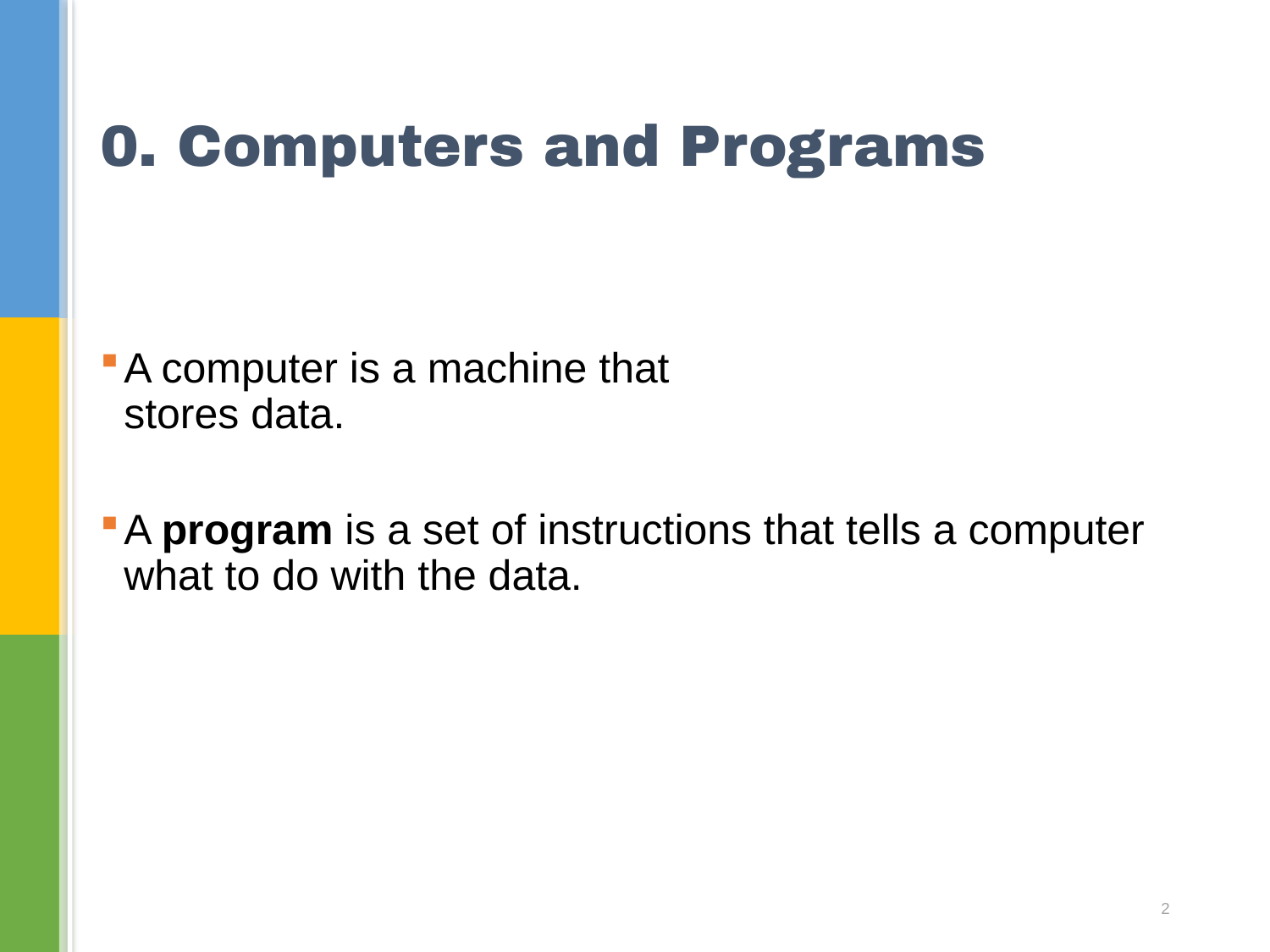

# 0. Computers and Programs
A computer is a machine that
stores data.

A program is a set of instructions that tells a computer what to do with the data.
2